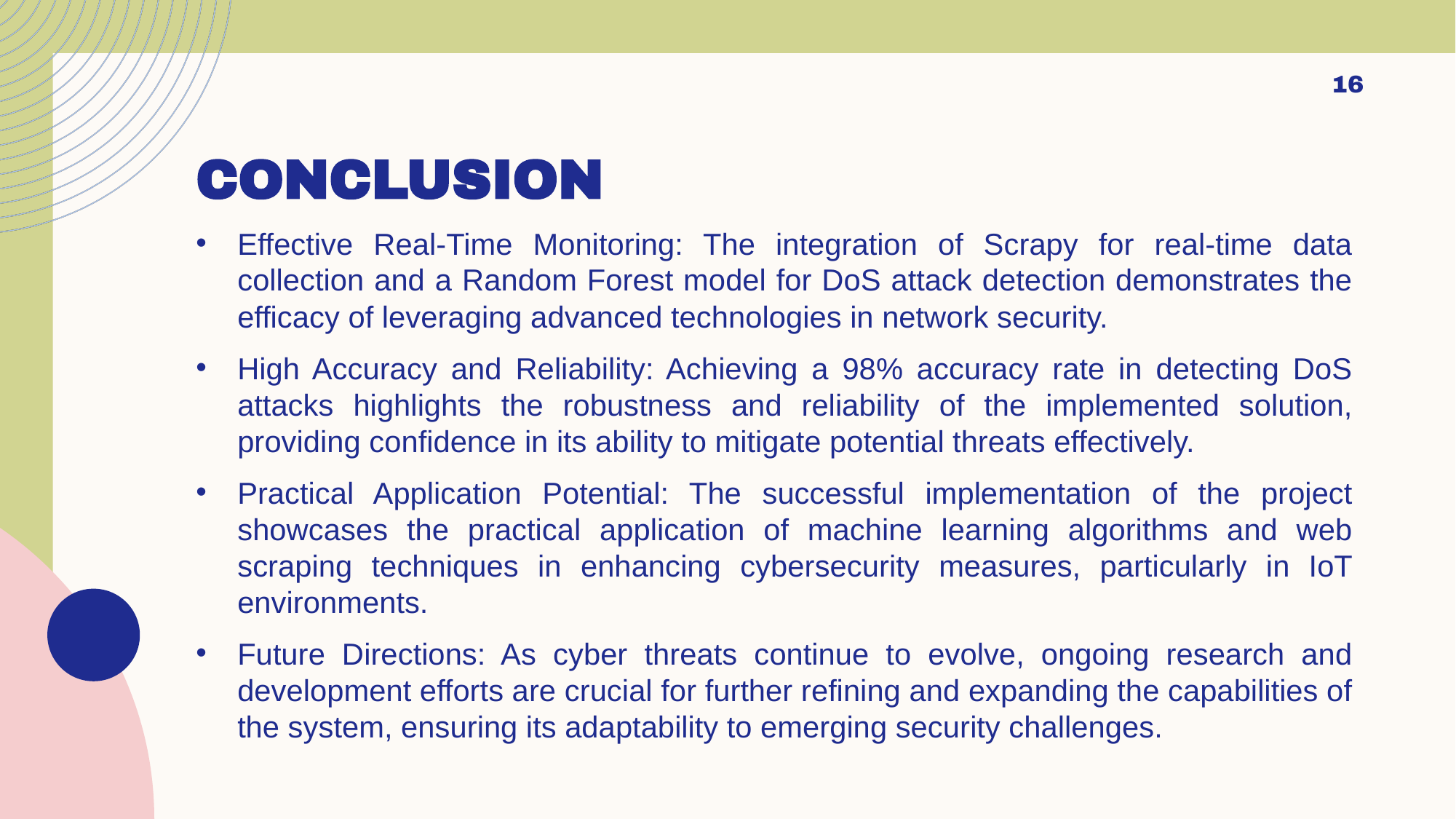

16
# Conclusion
Effective Real-Time Monitoring: The integration of Scrapy for real-time data collection and a Random Forest model for DoS attack detection demonstrates the efficacy of leveraging advanced technologies in network security.
High Accuracy and Reliability: Achieving a 98% accuracy rate in detecting DoS attacks highlights the robustness and reliability of the implemented solution, providing confidence in its ability to mitigate potential threats effectively.
Practical Application Potential: The successful implementation of the project showcases the practical application of machine learning algorithms and web scraping techniques in enhancing cybersecurity measures, particularly in IoT environments.
Future Directions: As cyber threats continue to evolve, ongoing research and development efforts are crucial for further refining and expanding the capabilities of the system, ensuring its adaptability to emerging security challenges.